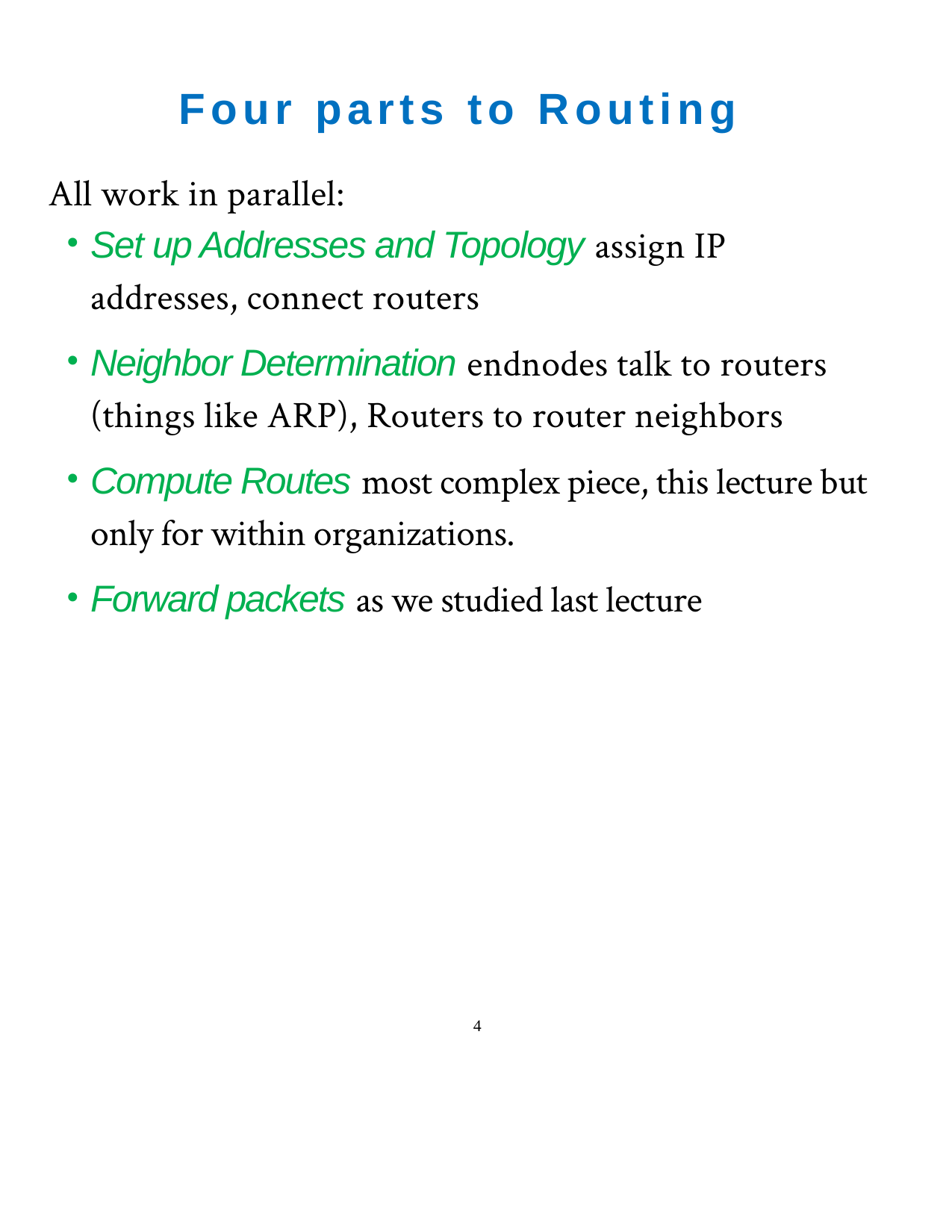

Four parts to Routing
All work in parallel:
Set up Addresses and Topology assign IP addresses, connect routers
Neighbor Determination endnodes talk to routers (things like ARP), Routers to router neighbors
Compute Routes most complex piece, this lecture but only for within organizations.
Forward packets as we studied last lecture

4